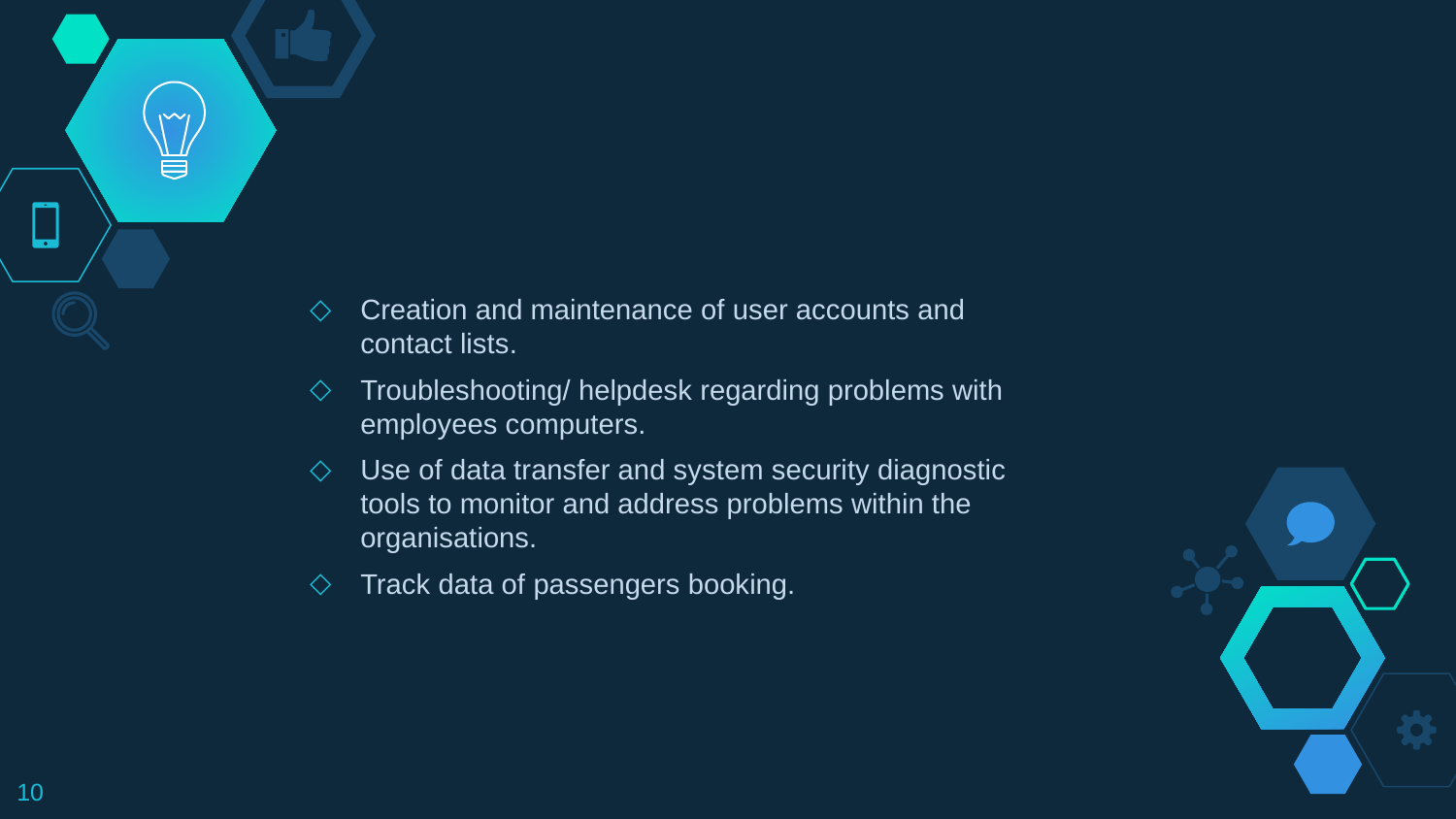

Creation and maintenance of user accounts and contact lists.
Troubleshooting/ helpdesk regarding problems with employees computers.
Use of data transfer and system security diagnostic tools to monitor and address problems within the organisations.
Track data of passengers booking.
10